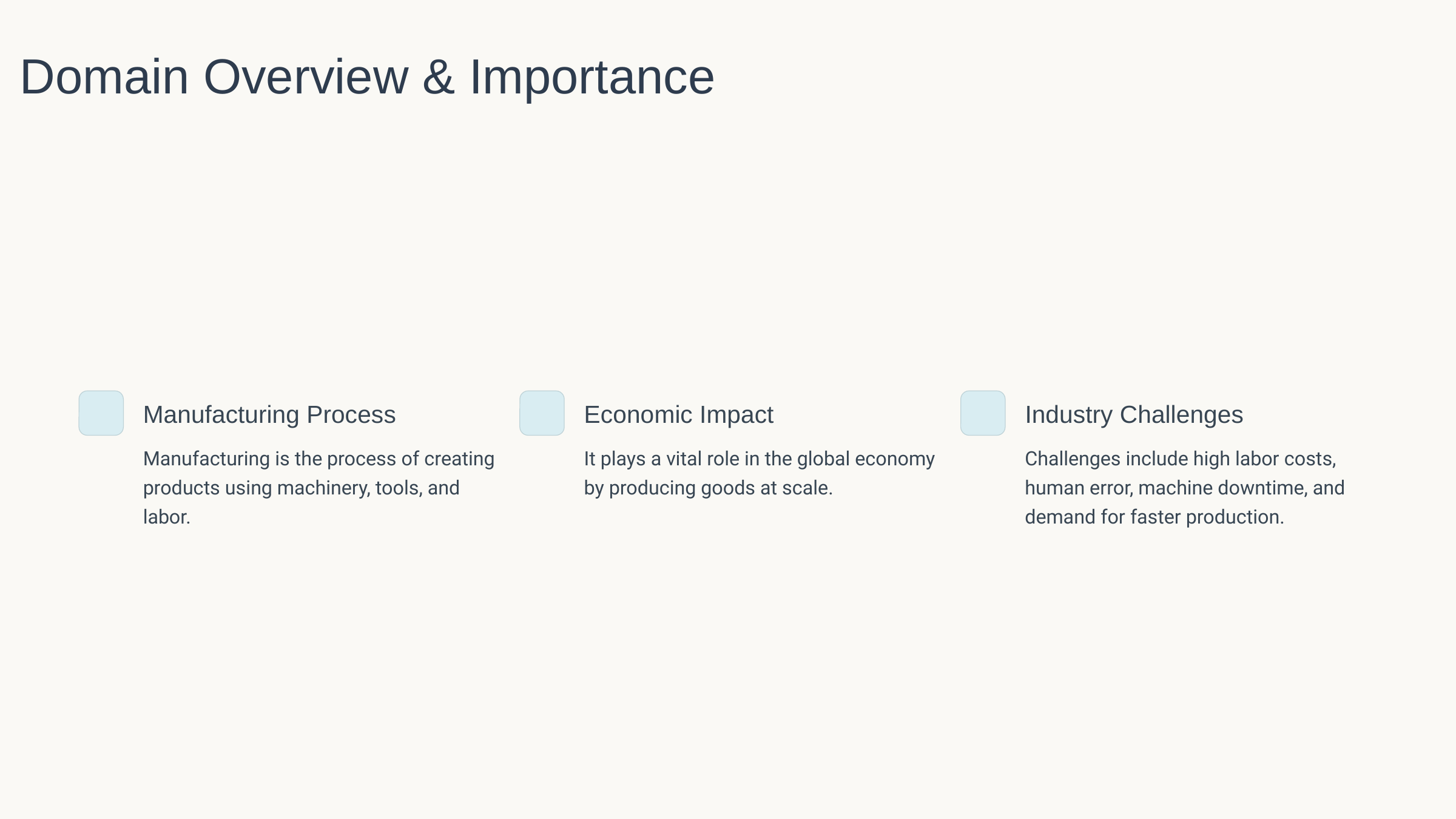

Domain Overview & Importance

Manufacturing Process
Economic Impact
Industry Challenges
Manufacturing is the process of creating products using machinery, tools, and labor.
It plays a vital role in the global economy by producing goods at scale.
Challenges include high labor costs, human error, machine downtime, and demand for faster production.